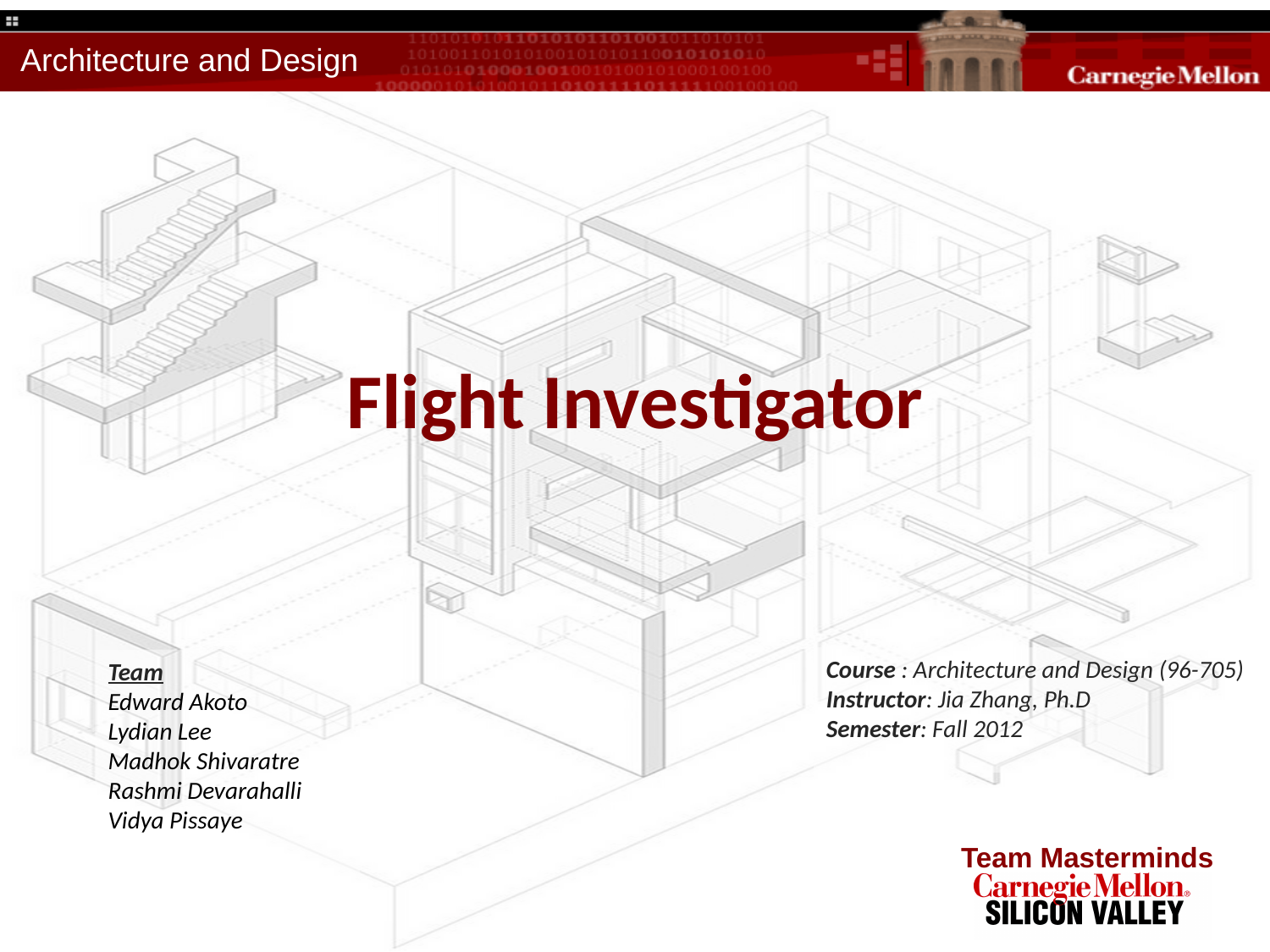

# Flight Investigator
Course : Architecture and Design (96-705)
Instructor: Jia Zhang, Ph.D
Semester: Fall 2012

Team
Edward Akoto
Lydian Lee
Madhok Shivaratre
Rashmi Devarahalli
Vidya Pissaye